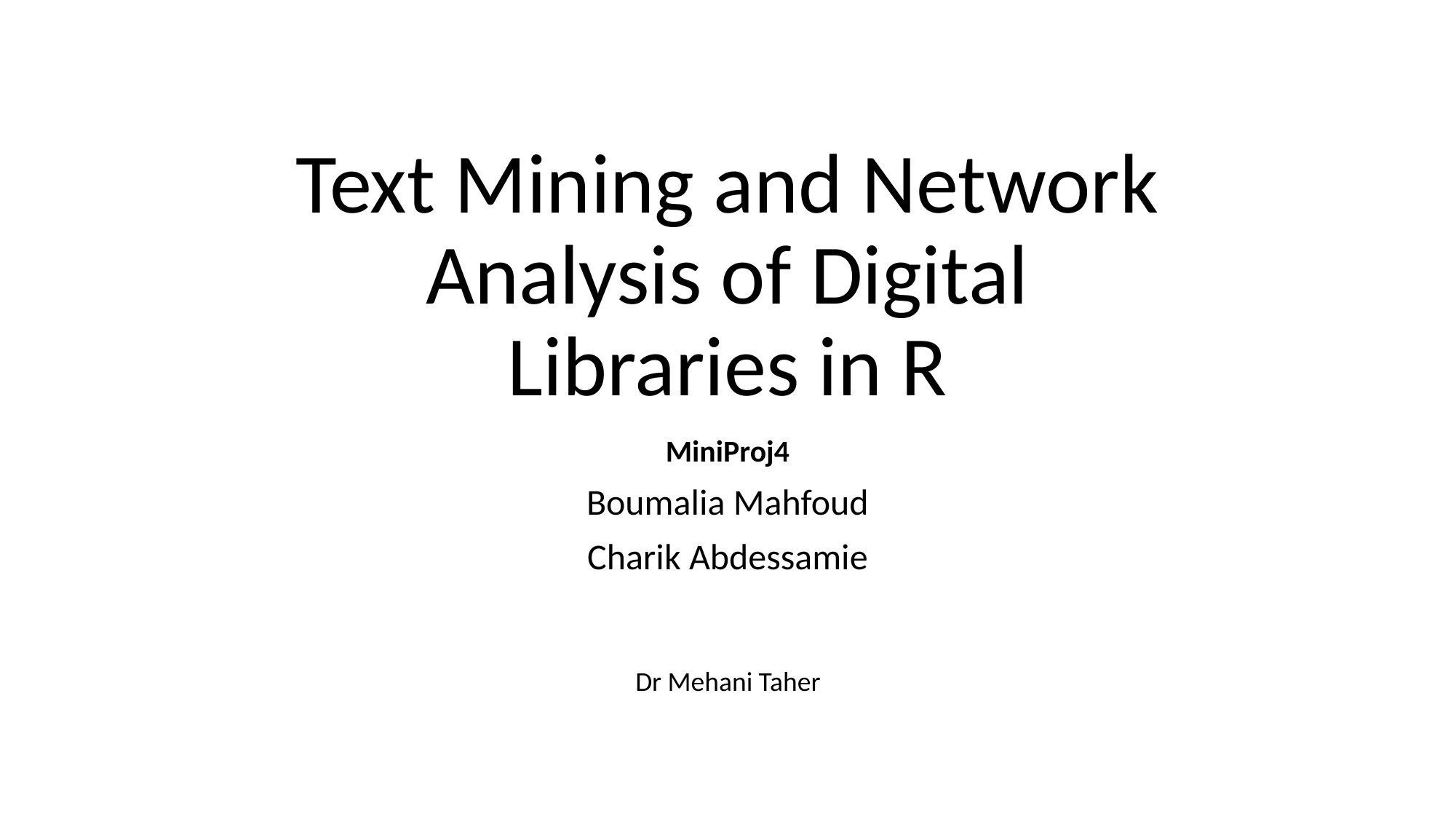

# Text Mining and Network Analysis of Digital Libraries in R
MiniProj4
Boumalia Mahfoud
Charik Abdessamie
Dr Mehani Taher